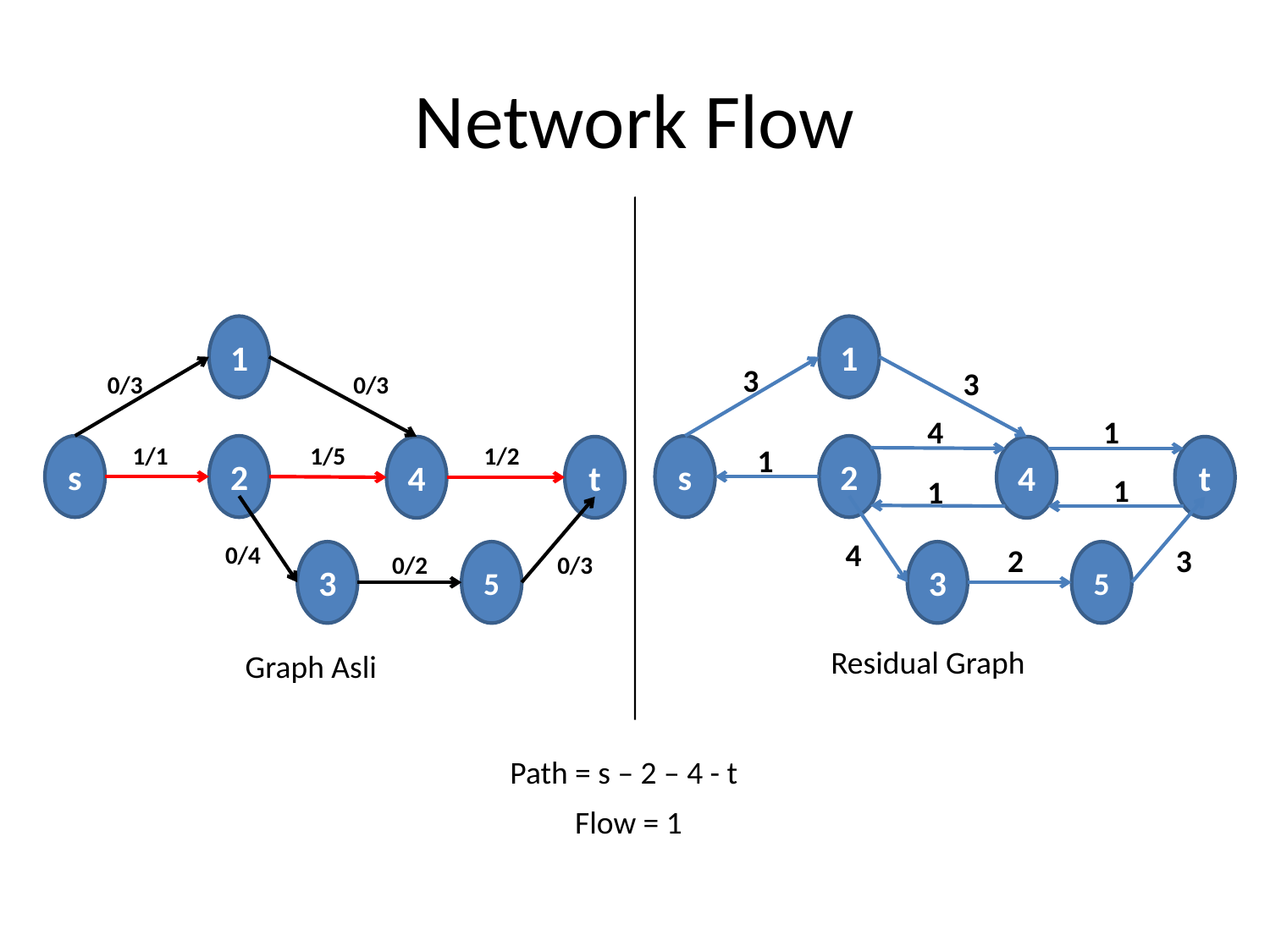

# Network Flow
1
0/3
0/3
1/1
1/5
1/2
s
2
4
t
0/4
3
5
0/2
0/3
1
3
3
4
1
1
s
2
4
t
4
2
3
3
5
1
1
Residual Graph
Graph Asli
Path = s – 2 – 4 - t
Flow = 1